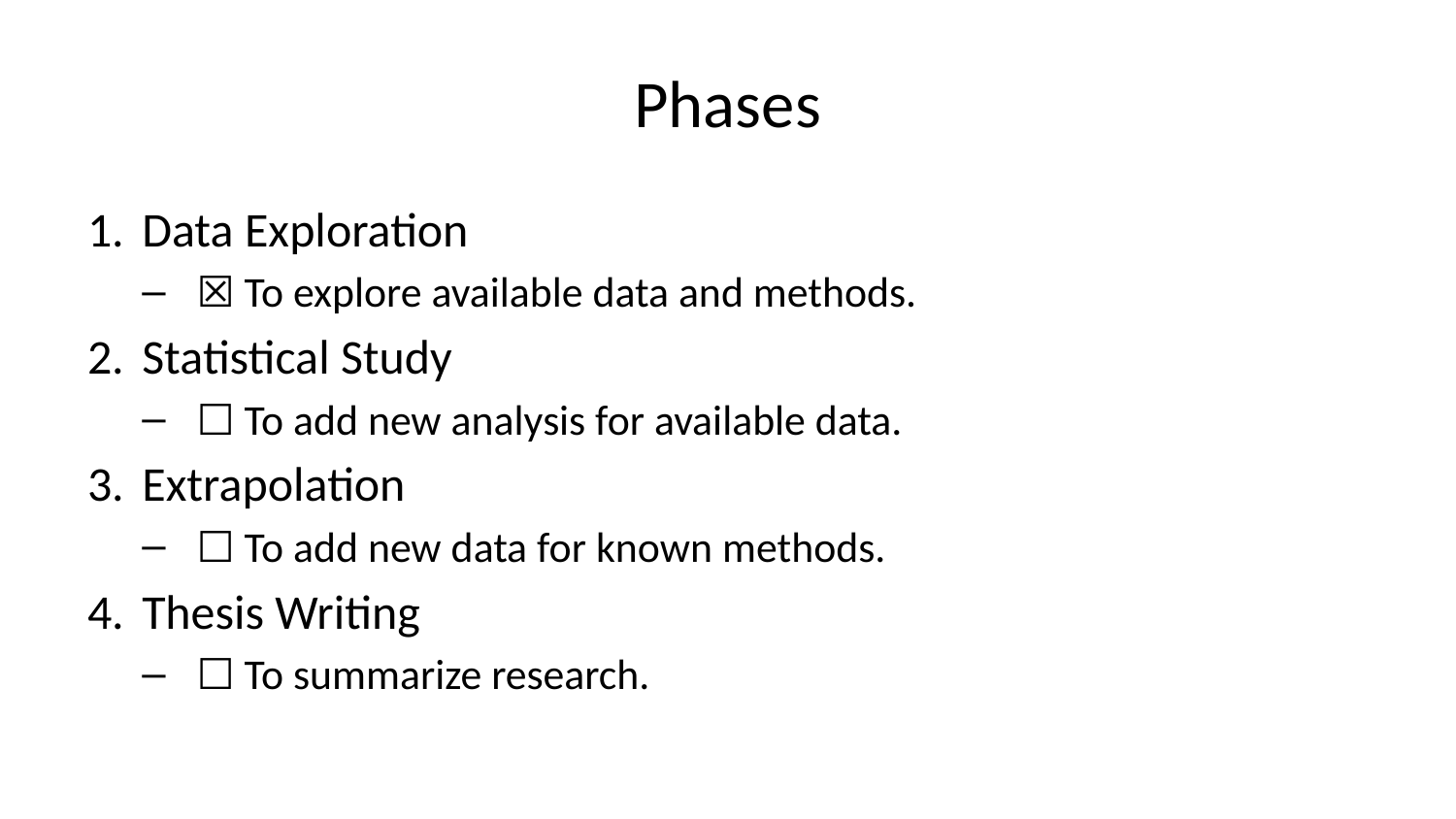

# Phases
Data Exploration
☒ To explore available data and methods.
Statistical Study
☐ To add new analysis for available data.
Extrapolation
☐ To add new data for known methods.
Thesis Writing
☐ To summarize research.